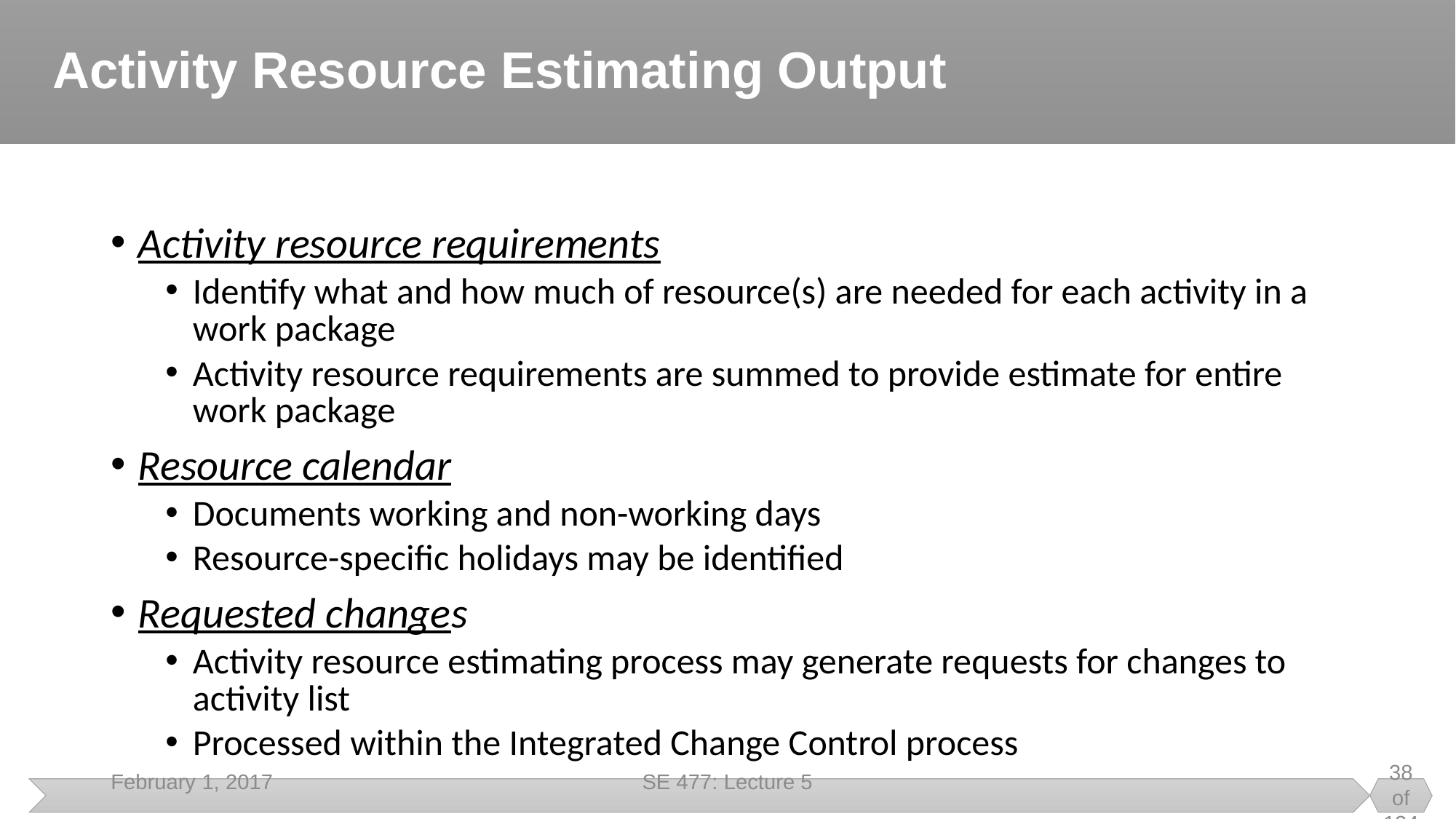

# Activity Resource Estimating Output
Activity resource requirements
Identify what and how much of resource(s) are needed for each activity in a work package
Activity resource requirements are summed to provide estimate for entire work package
Resource calendar
Documents working and non-working days
Resource-specific holidays may be identified
Requested changes
Activity resource estimating process may generate requests for changes to activity list
Processed within the Integrated Change Control process
February 1, 2017
SE 477: Lecture 5
38 of 134